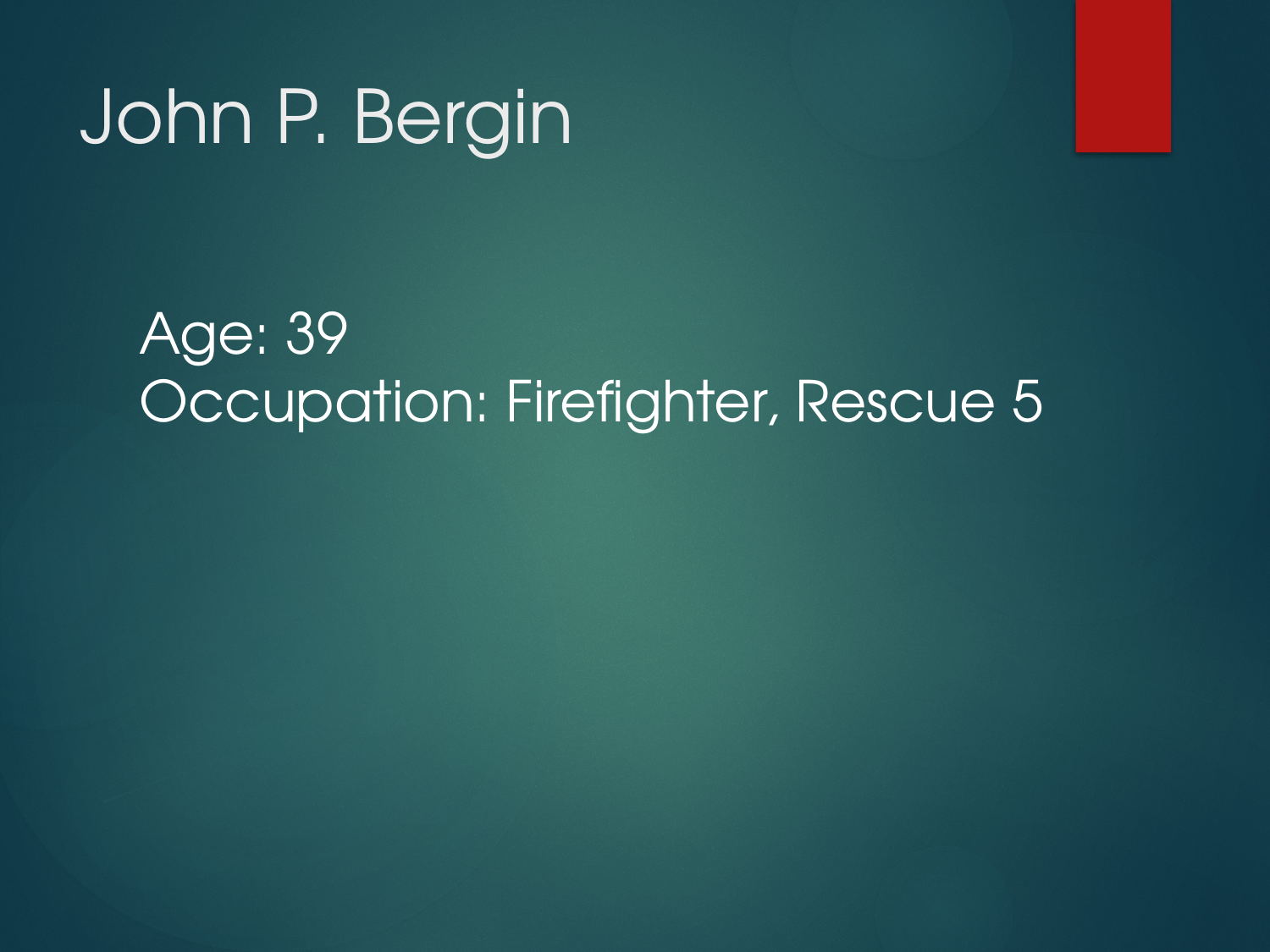

# John P. Bergin

Age: 39
Occupation: Firefighter, Rescue 5